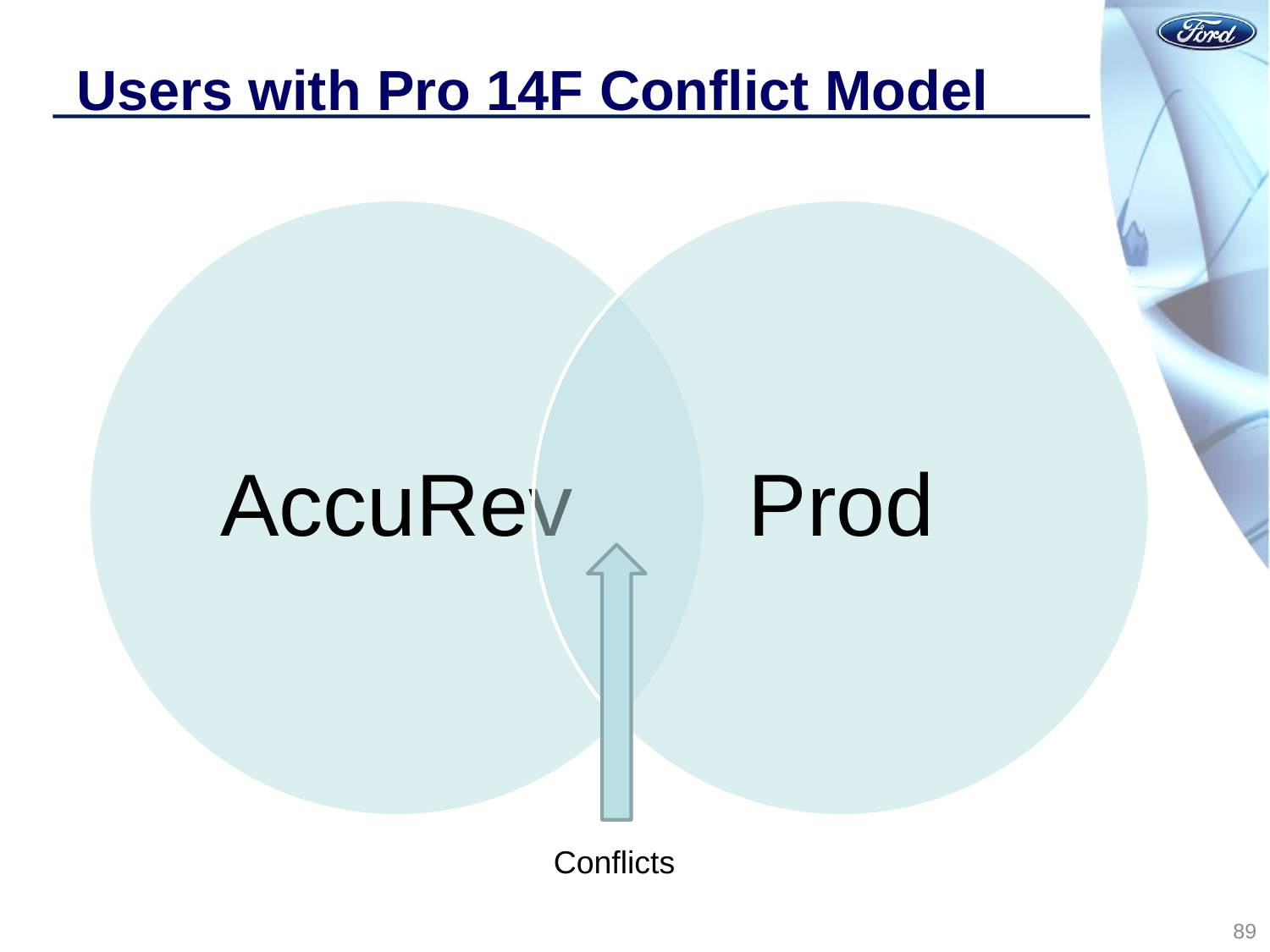

# Users with Pro 14F Conflict Model
AccuRev
Prod

Conflicts
89